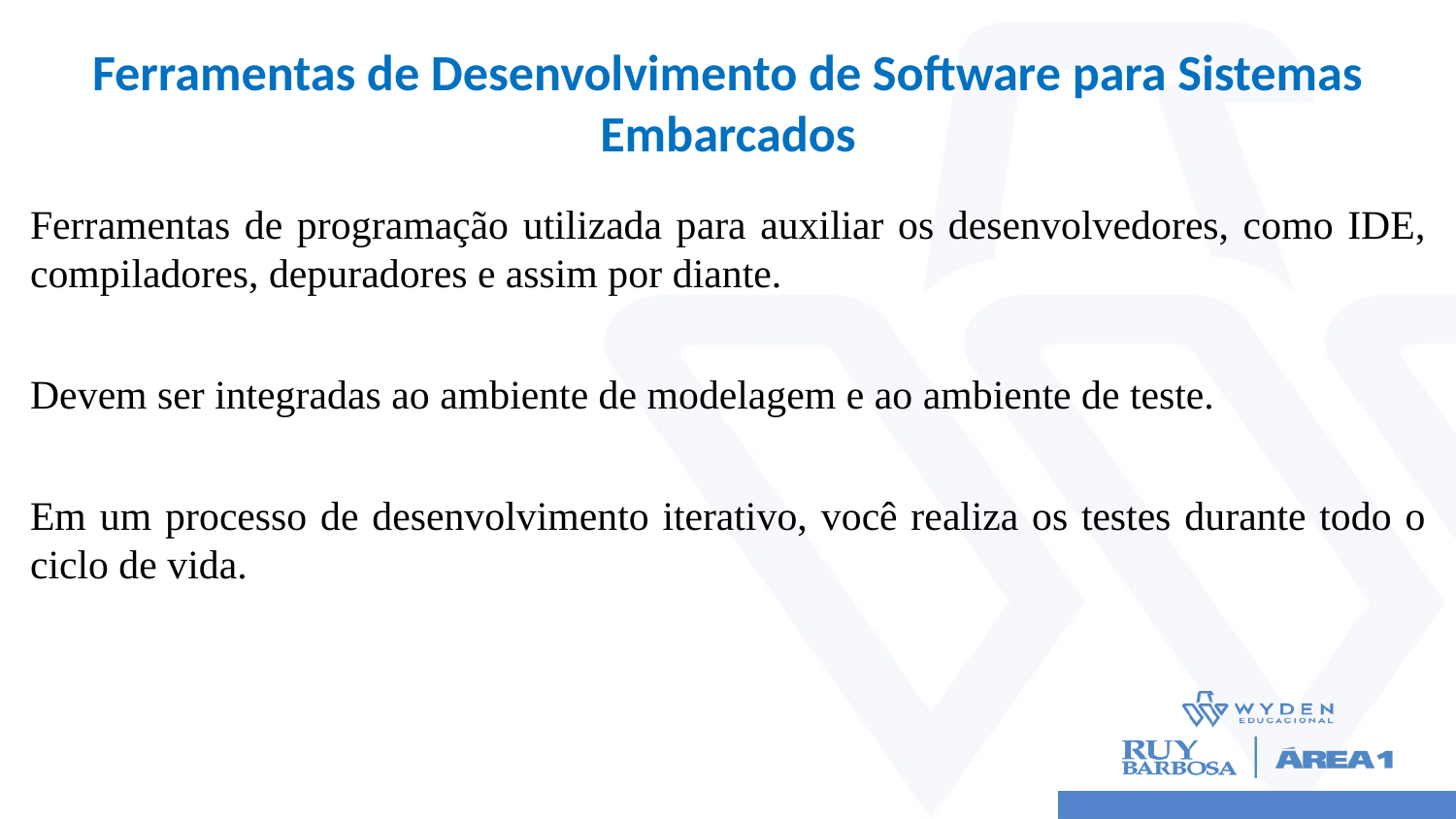

# Ferramentas de Desenvolvimento de Software para Sistemas Embarcados
Ferramentas de programação utilizada para auxiliar os desenvolvedores, como IDE, compiladores, depuradores e assim por diante.

Devem ser integradas ao ambiente de modelagem e ao ambiente de teste.

Em um processo de desenvolvimento iterativo, você realiza os testes durante todo o ciclo de vida.